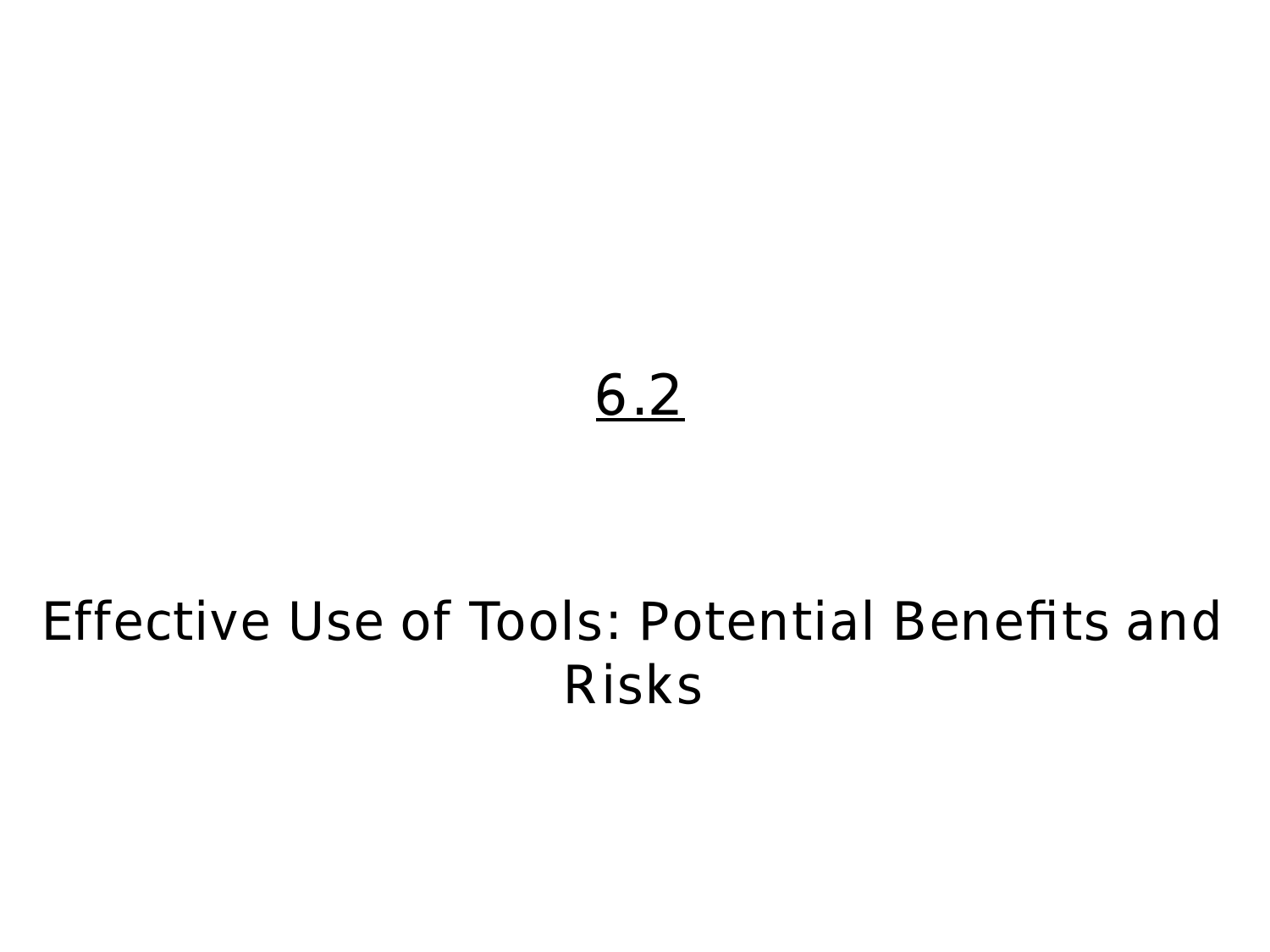

# 6.2
Effective Use of Tools: Potential Benefits and Risks